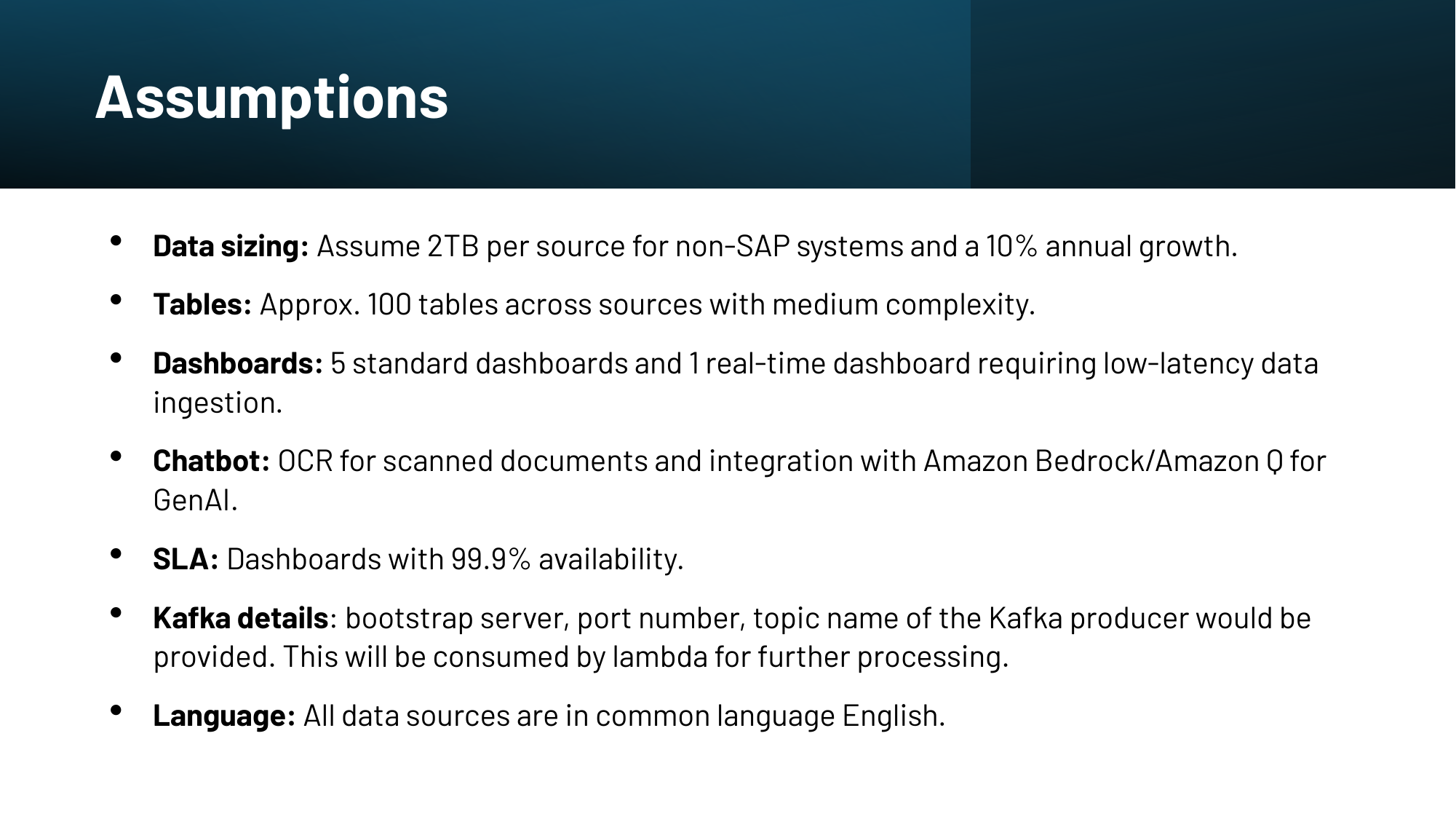

Assumptions
Data sizing: Assume 2TB per source for non-SAP systems and a 10% annual growth.
Tables: Approx. 100 tables across sources with medium complexity.
Dashboards: 5 standard dashboards and 1 real-time dashboard requiring low-latency data ingestion.
Chatbot: OCR for scanned documents and integration with Amazon Bedrock/Amazon Q for GenAI.
SLA: Dashboards with 99.9% availability.
Kafka details: bootstrap server, port number, topic name of the Kafka producer would be provided. This will be consumed by lambda for further processing.
Language: All data sources are in common language English.